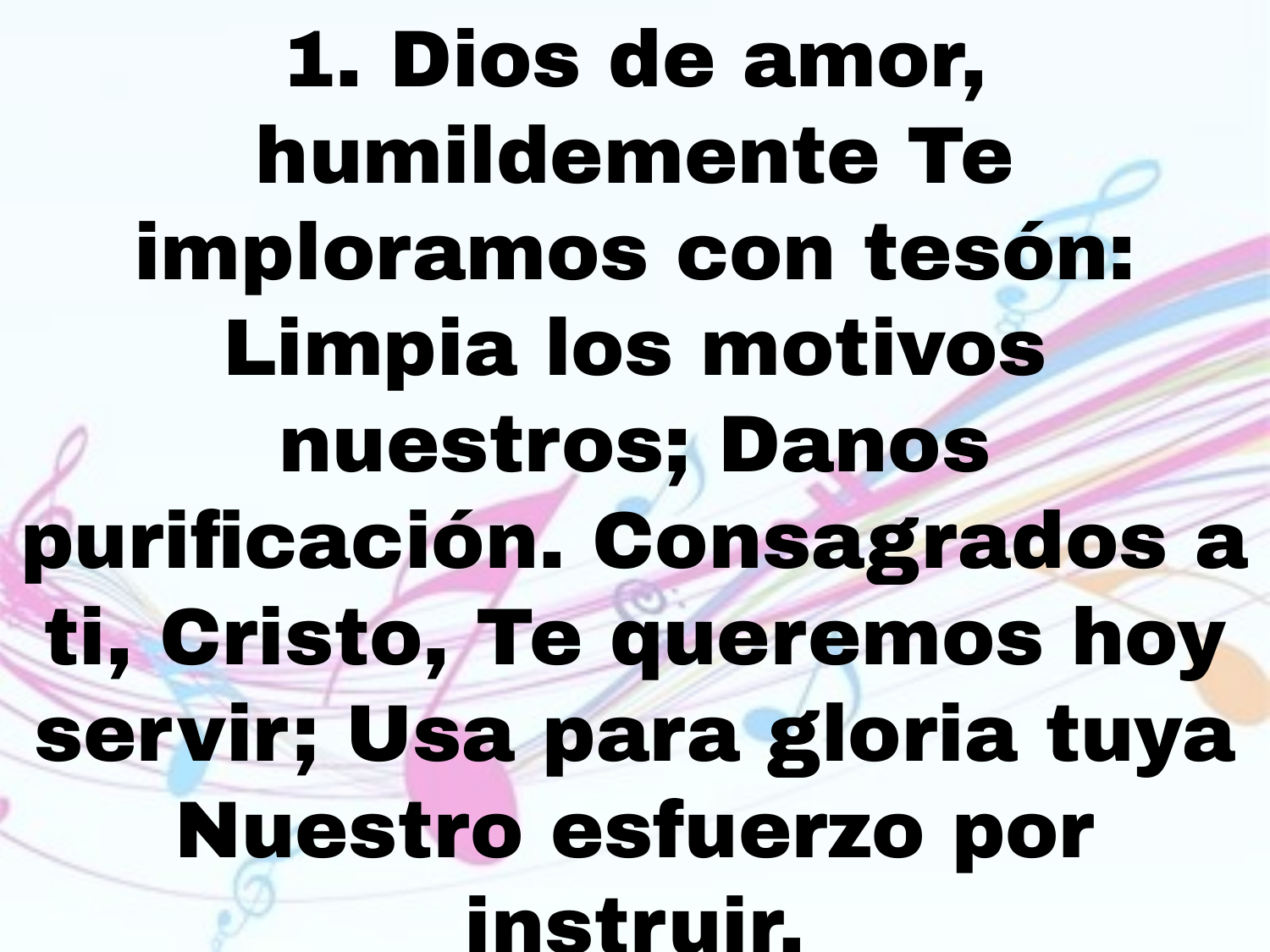

1. Dios de amor, humildemente Te imploramos con tesón: Limpia los motivos nuestros; Danos purificación. Consagrados a ti, Cristo, Te queremos hoy servir; Usa para gloria tuya
Nuestro esfuerzo por instruir.